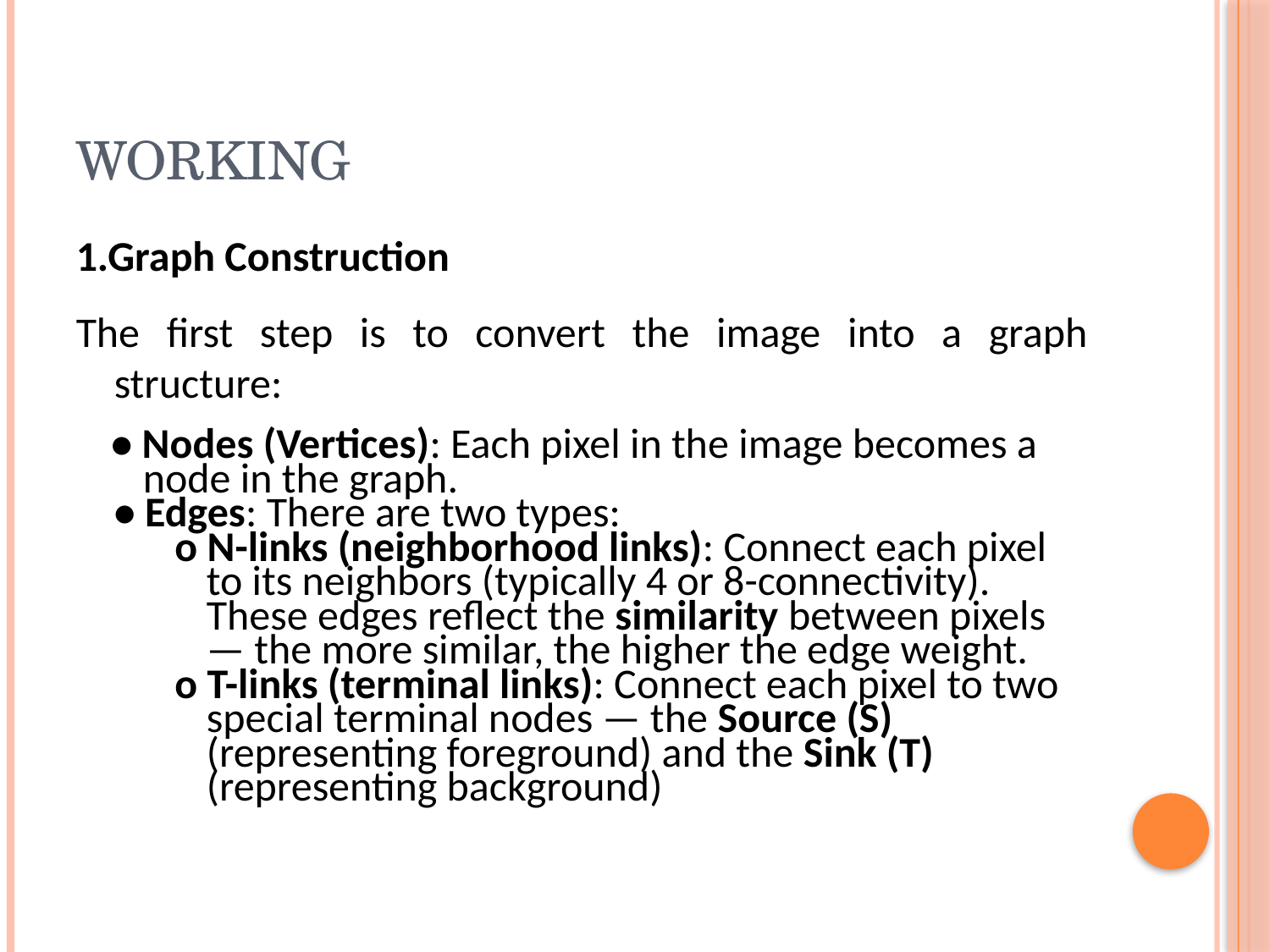

# WORKING
1.Graph Construction
The first step is to convert the image into a graph structure:
• Nodes (Vertices): Each pixel in the image becomes a node in the graph.
    • Edges: There are two types:
o N-links (neighborhood links): Connect each pixel to its neighbors (typically 4 or 8-connectivity). These edges reflect the similarity between pixels — the more similar, the higher the edge weight.
o T-links (terminal links): Connect each pixel to two special terminal nodes — the Source (S) (representing foreground) and the Sink (T) (representing background)